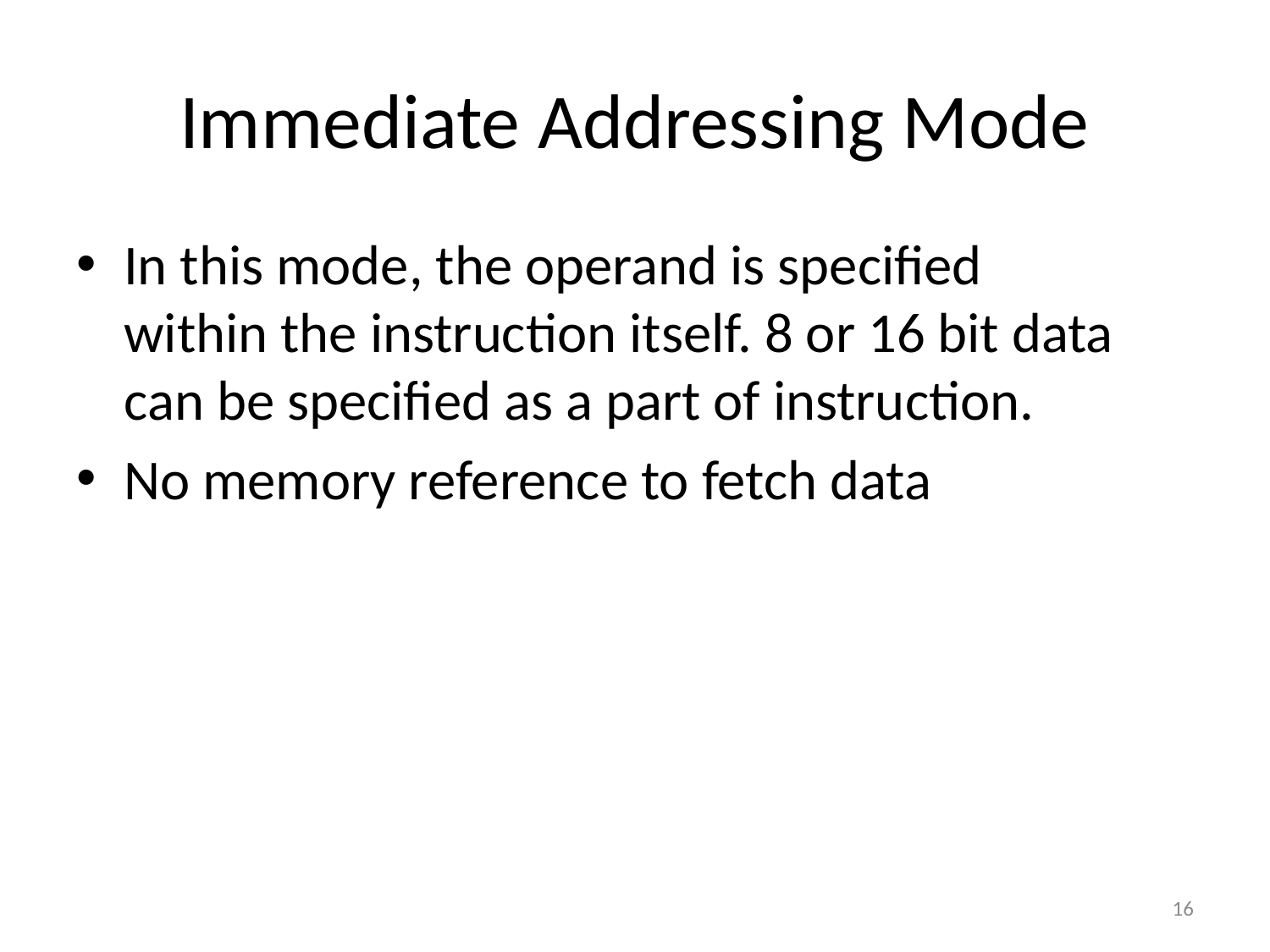

# Immediate Addressing Mode
In this mode, the operand is specified
within the instruction itself. 8 or 16 bit data can be specified as a part of instruction.
No memory reference to fetch data

16